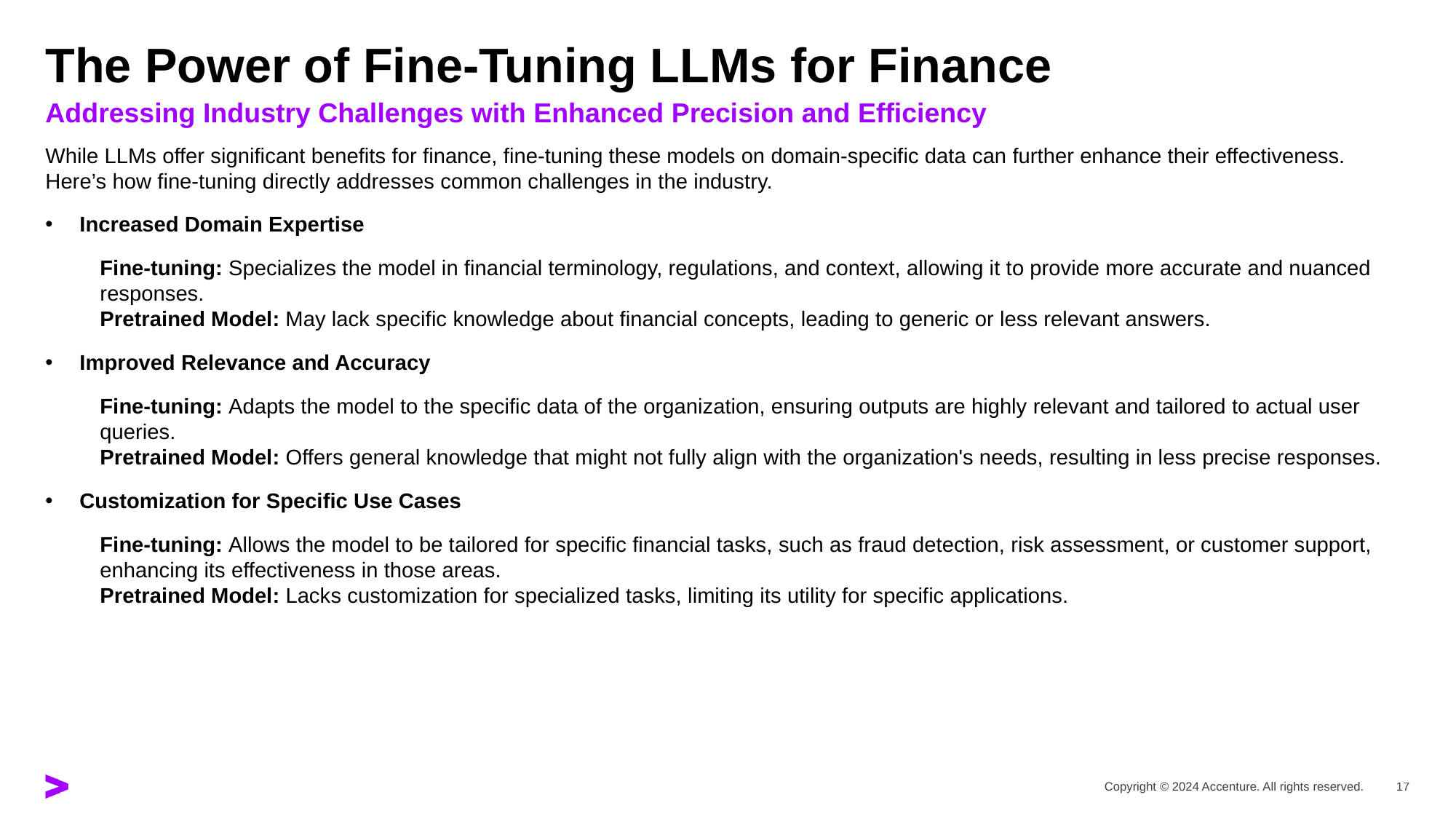

# The Power of Fine-Tuning LLMs for Finance
Addressing Industry Challenges with Enhanced Precision and Efficiency
While LLMs offer significant benefits for finance, fine-tuning these models on domain-specific data can further enhance their effectiveness. Here’s how fine-tuning directly addresses common challenges in the industry.
Increased Domain Expertise
Fine-tuning: Specializes the model in financial terminology, regulations, and context, allowing it to provide more accurate and nuanced responses.
Pretrained Model: May lack specific knowledge about financial concepts, leading to generic or less relevant answers.
Improved Relevance and Accuracy
Fine-tuning: Adapts the model to the specific data of the organization, ensuring outputs are highly relevant and tailored to actual user queries.
Pretrained Model: Offers general knowledge that might not fully align with the organization's needs, resulting in less precise responses.
Customization for Specific Use Cases
Fine-tuning: Allows the model to be tailored for specific financial tasks, such as fraud detection, risk assessment, or customer support, enhancing its effectiveness in those areas.
Pretrained Model: Lacks customization for specialized tasks, limiting its utility for specific applications.